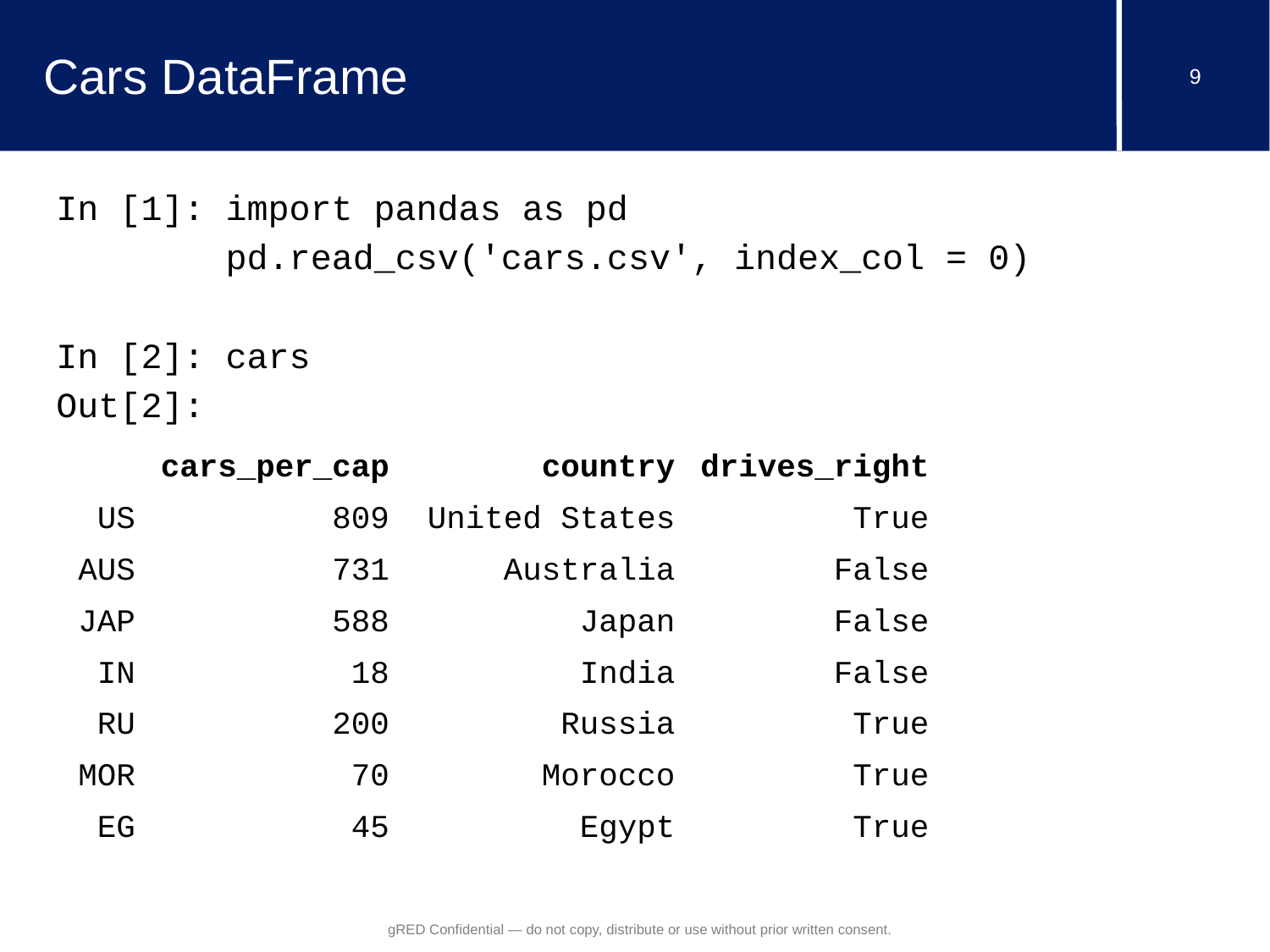

# Cars DataFrame
In [1]: import pandas as pd
        pd.read_csv('cars.csv', index_col = 0)

In [2]: cars
Out[2]:
|  | cars\_per\_cap | country | drives\_right |
| --- | --- | --- | --- |
| US | 809 | United States | True |
| AUS | 731 | Australia | False |
| JAP | 588 | Japan | False |
| IN | 18 | India | False |
| RU | 200 | Russia | True |
| MOR | 70 | Morocco | True |
| EG | 45 | Egypt | True |
gRED Confidential — do not copy, distribute or use without prior written consent.